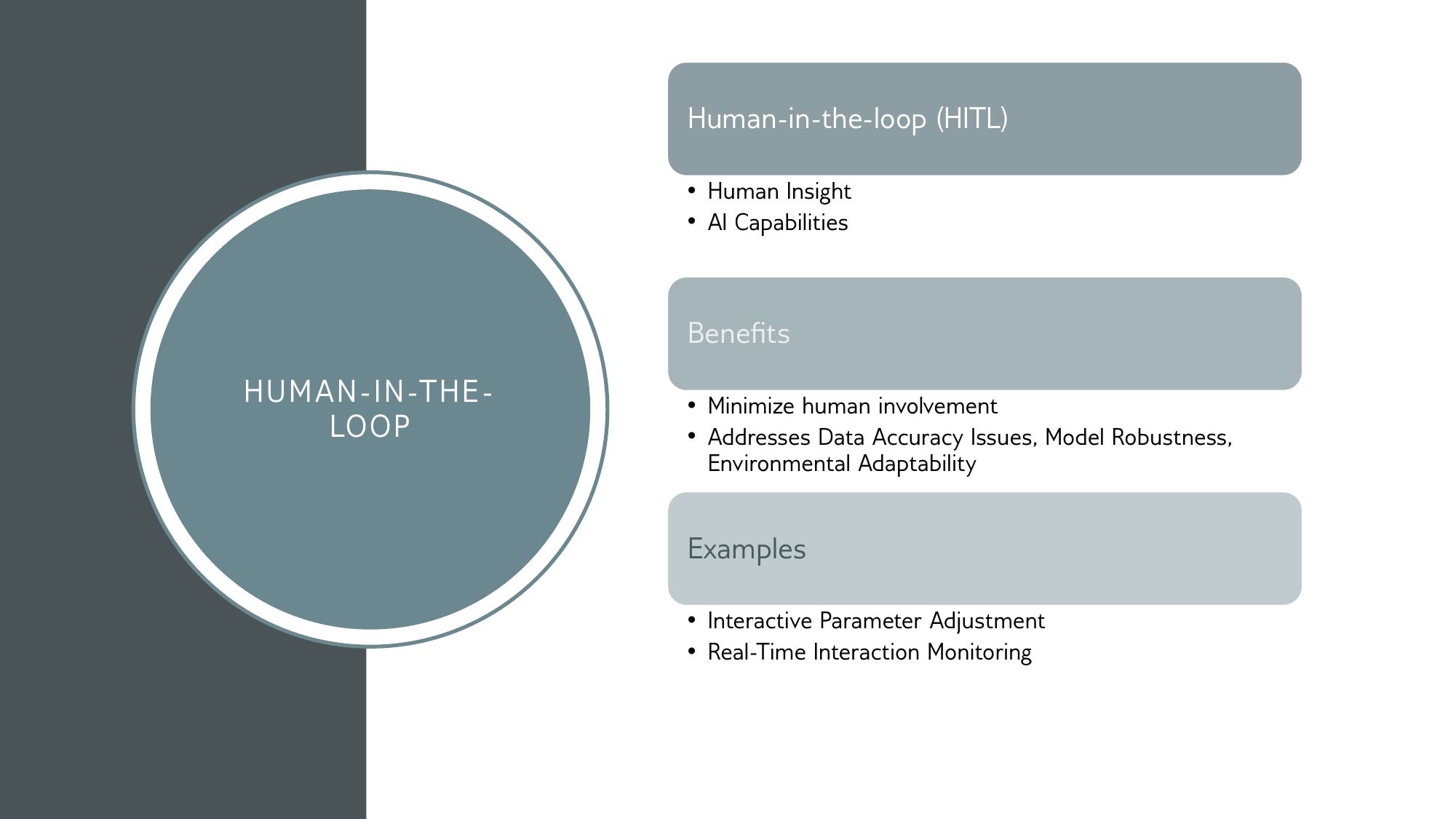

Human-in-the-loop (HITL)
Human Insight
AI Capabilities
Benefits
Minimize human involvement
Addresses Data Accuracy Issues, Model Robustness, Environmental Adaptability
Examples
Interactive Parameter Adjustment
Real-Time Interaction Monitoring

Human-in-the-loop